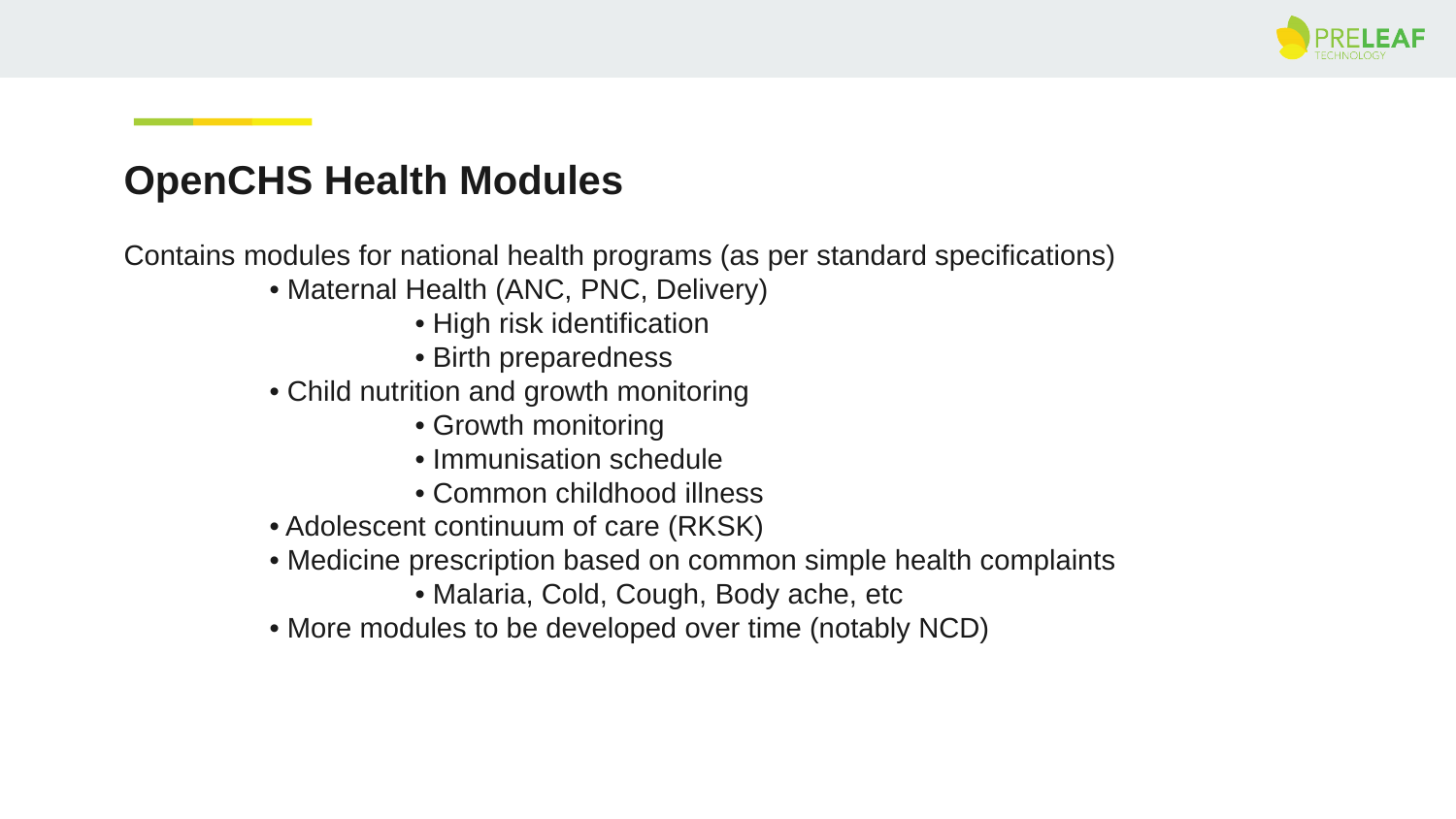

# OpenCHS Health Modules Contains modules for national health programs (as per standard specifications) • Maternal Health (ANC, PNC, Delivery) • High risk identification • Birth preparedness • Child nutrition and growth monitoring • Growth monitoring • Immunisation schedule • Common childhood illness • Adolescent continuum of care (RKSK) • Medicine prescription based on common simple health complaints • Malaria, Cold, Cough, Body ache, etc • More modules to be developed over time (notably NCD)